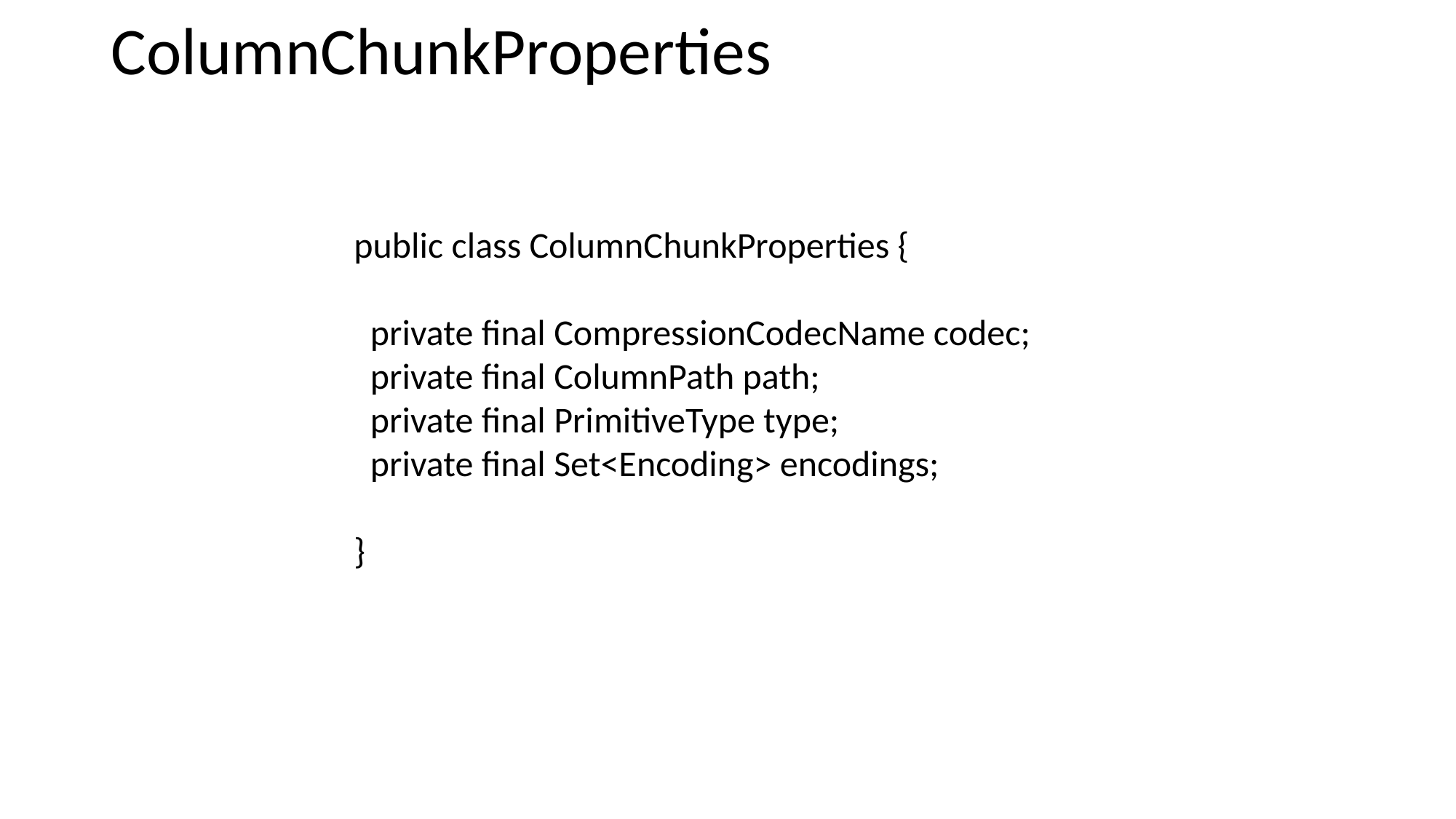

# ColumnChunkProperties
public class ColumnChunkProperties {

  private final CompressionCodecName codec;
  private final ColumnPath path;
  private final PrimitiveType type;
  private final Set<Encoding> encodings;

}